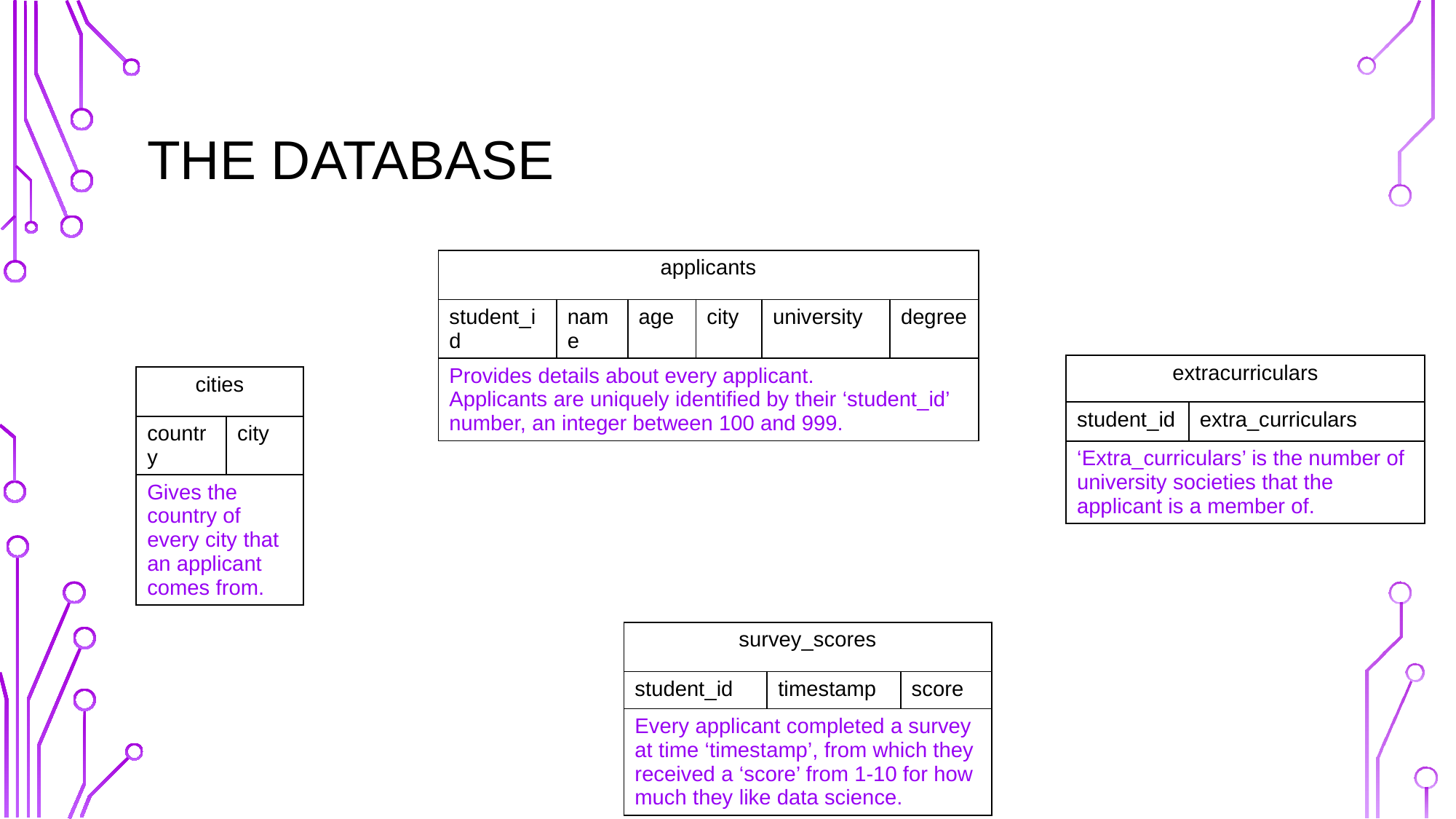

# THE DATABASE
| applicants |  |  |  |  |  |
| --- | --- | --- | --- | --- | --- |
| student\_id | name | age | city | university | degree |
| Provides details about every applicant. Applicants are uniquely identified by their ‘student\_id’ number, an integer between 100 and 999. |  |  |  |  |  |
| extracurriculars |  |
| --- | --- |
| student\_id | extra\_curriculars |
| ‘Extra\_curriculars’ is the number of university societies that the applicant is a member of. |  |
| cities |  |
| --- | --- |
| country | city |
| Gives the country of every city that an applicant comes from. |  |
| survey\_scores |  |  |
| --- | --- | --- |
| student\_id | timestamp | score |
| Every applicant completed a survey at time ‘timestamp’, from which they received a ‘score’ from 1-10 for how much they like data science. |  |  |